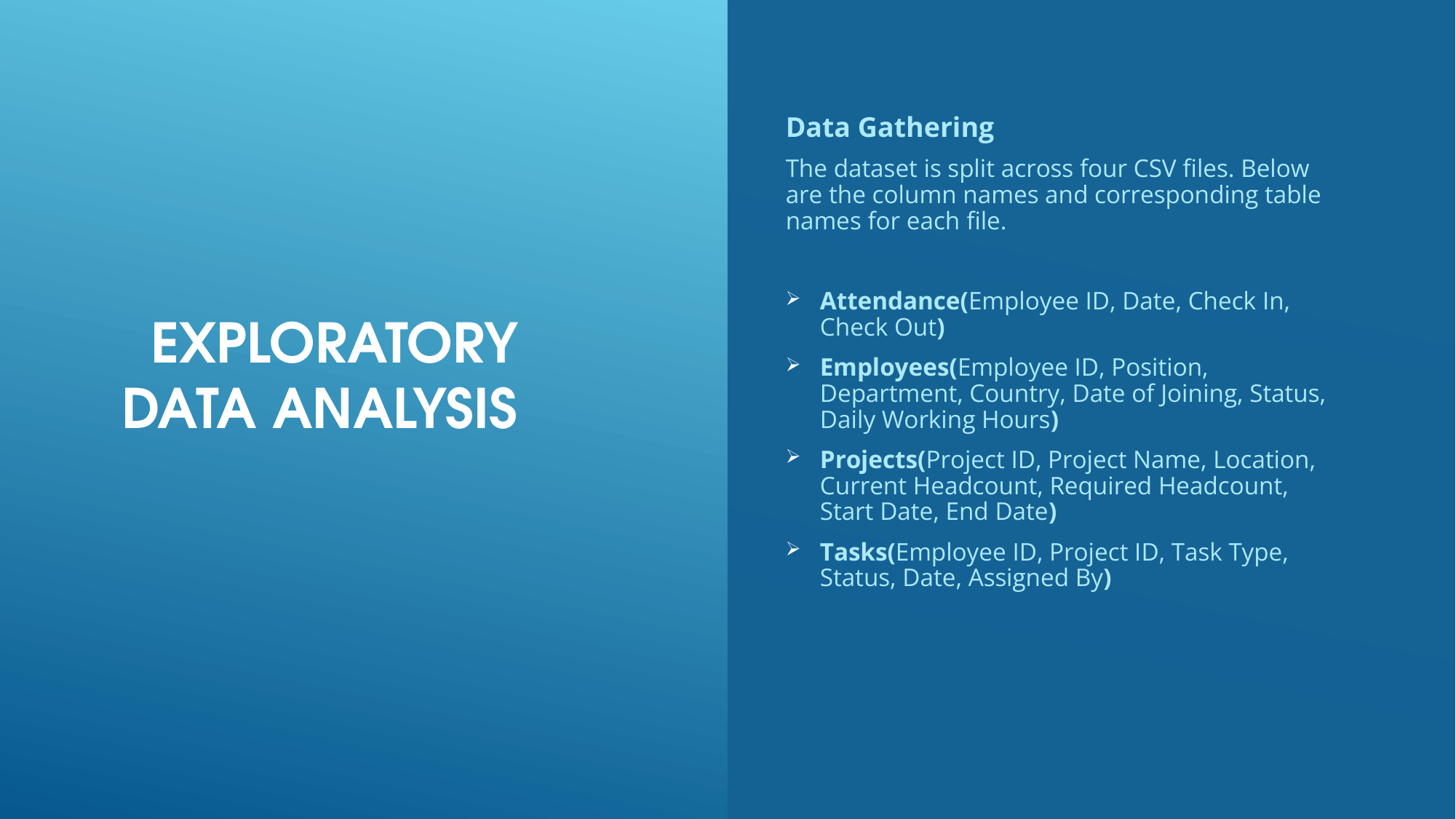

Exploratory Data Analysis
Data Gathering
The dataset is split across four CSV files. Below are the column names and corresponding table names for each file.

Attendance(Employee ID, Date, Check In, Check Out)
Employees(Employee ID, Position, Department, Country, Date of Joining, Status, Daily Working Hours)
Projects(Project ID, Project Name, Location, Current Headcount, Required Headcount, Start Date, End Date)
Tasks(Employee ID, Project ID, Task Type, Status, Date, Assigned By)